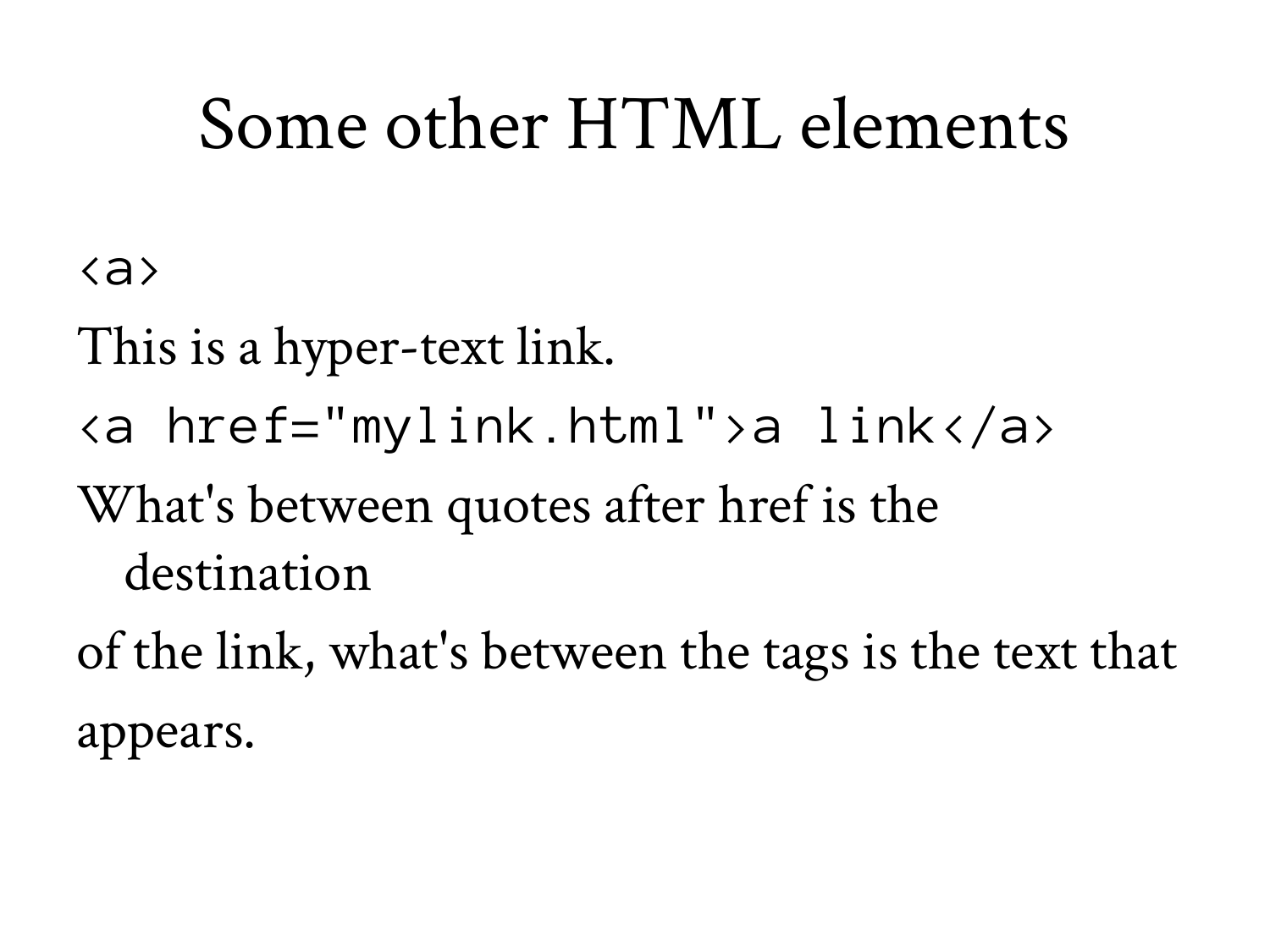

# Some other HTML elements
<a>
This is a hyper-text link.
<a href="mylink.html">a link</a>
What's between quotes after href is the destination
of the link, what's between the tags is the text that
appears.